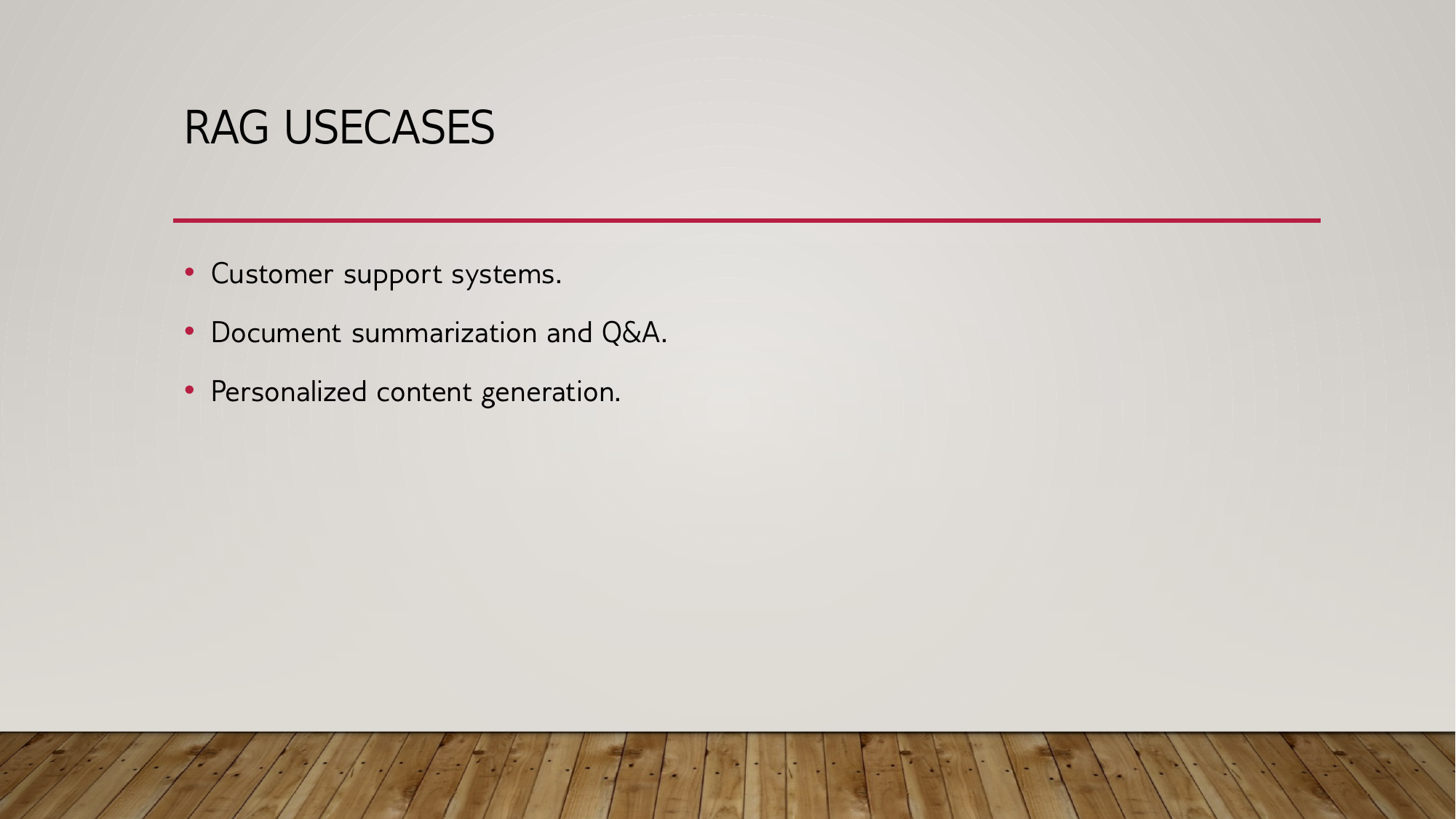

# RAG Usecases
Customer support systems.
Document summarization and Q&A.
Personalized content generation.​